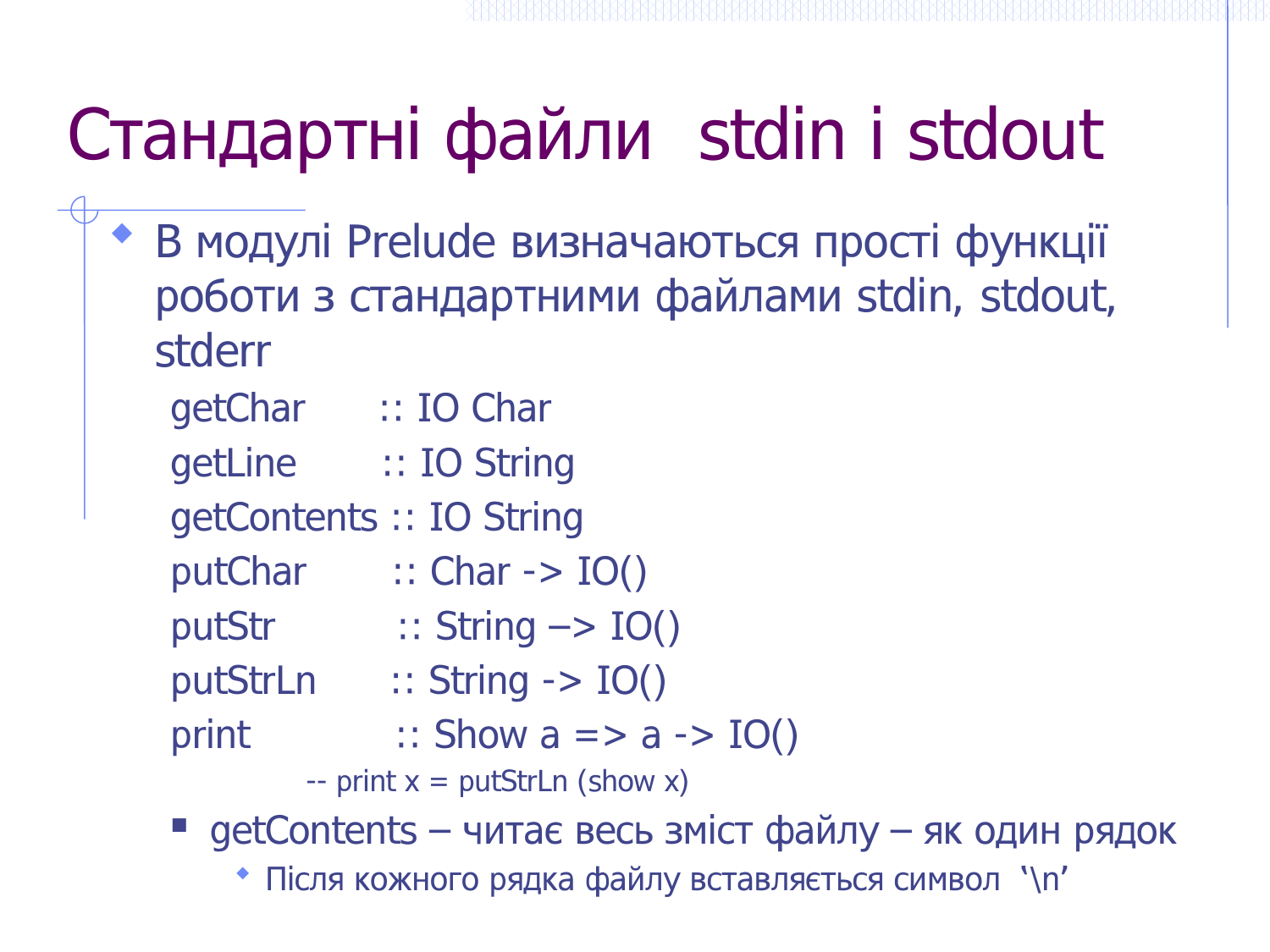

# Стандартні файли  stdin i stdout
В модулі Prelude визначаються прості функції роботи з стандартними файлами stdin, stdout, stderr
getChar      :: IO Char
getLine       :: IO String
getContents :: IO String
putChar       :: Char -> IO()
putStr          :: String –> IO()
putStrLn      :: String -> IO()
print            :: Show a => a -> IO()
 -- print x = putStrLn (show x)
getContents – читає весь зміст файлу – як один рядок
Після кожного рядка файлу вставляється символ  ‘\n’